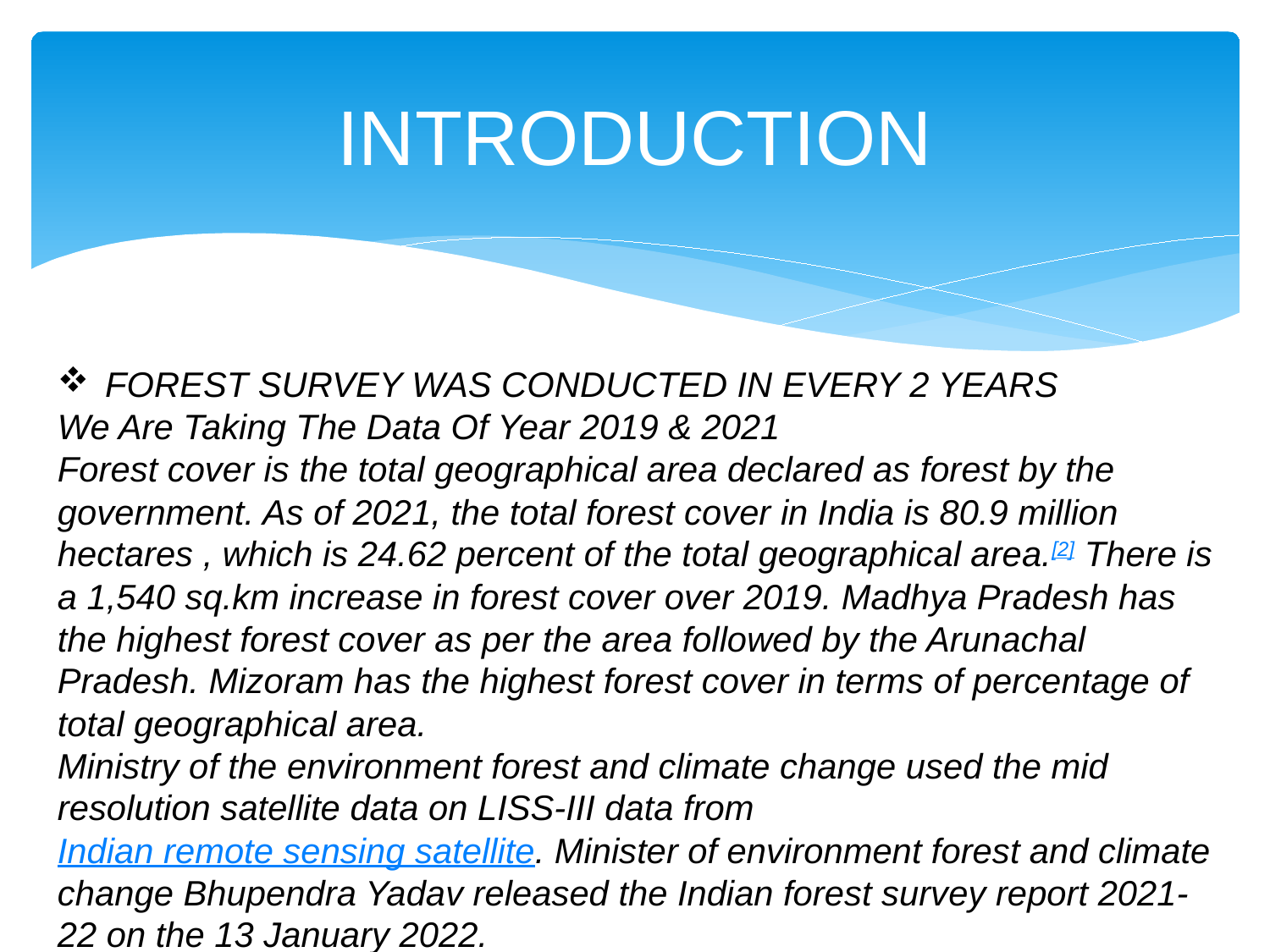

# INTRODUCTION
FOREST SURVEY WAS CONDUCTED IN EVERY 2 YEARS
We Are Taking The Data Of Year 2019 & 2021
Forest cover is the total geographical area declared as forest by the government. As of 2021, the total forest cover in India is 80.9 million hectares , which is 24.62 percent of the total geographical area.[2] There is a 1,540 sq.km increase in forest cover over 2019. Madhya Pradesh has the highest forest cover as per the area followed by the Arunachal Pradesh. Mizoram has the highest forest cover in terms of percentage of total geographical area.
Ministry of the environment forest and climate change used the mid resolution satellite data on LISS-III data from Indian remote sensing satellite. Minister of environment forest and climate change Bhupendra Yadav released the Indian forest survey report 2021-22 on the 13 January 2022.
As per the report, 17 Indian states have a forest cover over 33%.